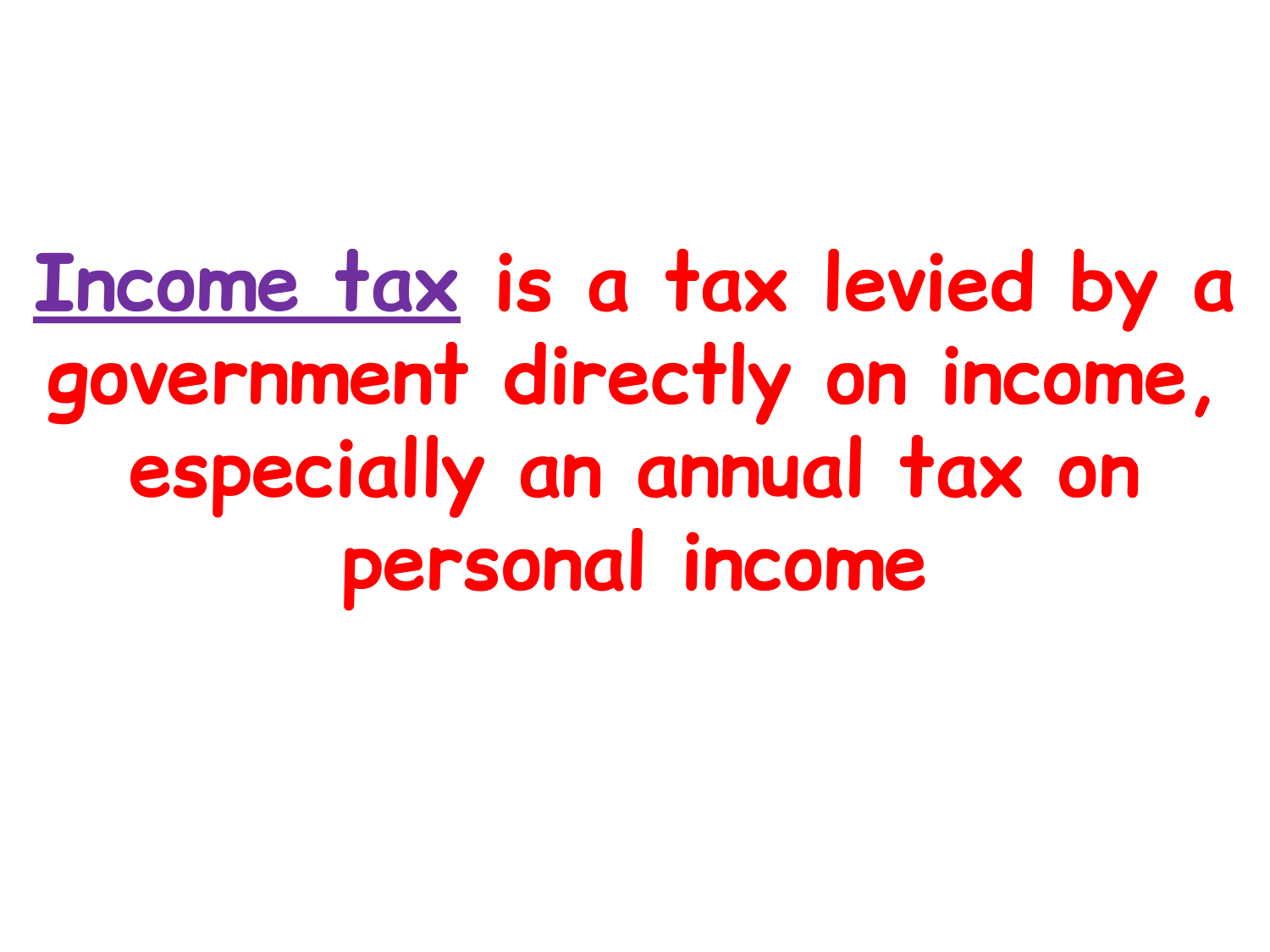

Income tax is a tax levied by a government directly on income, especially an annual tax on personal income